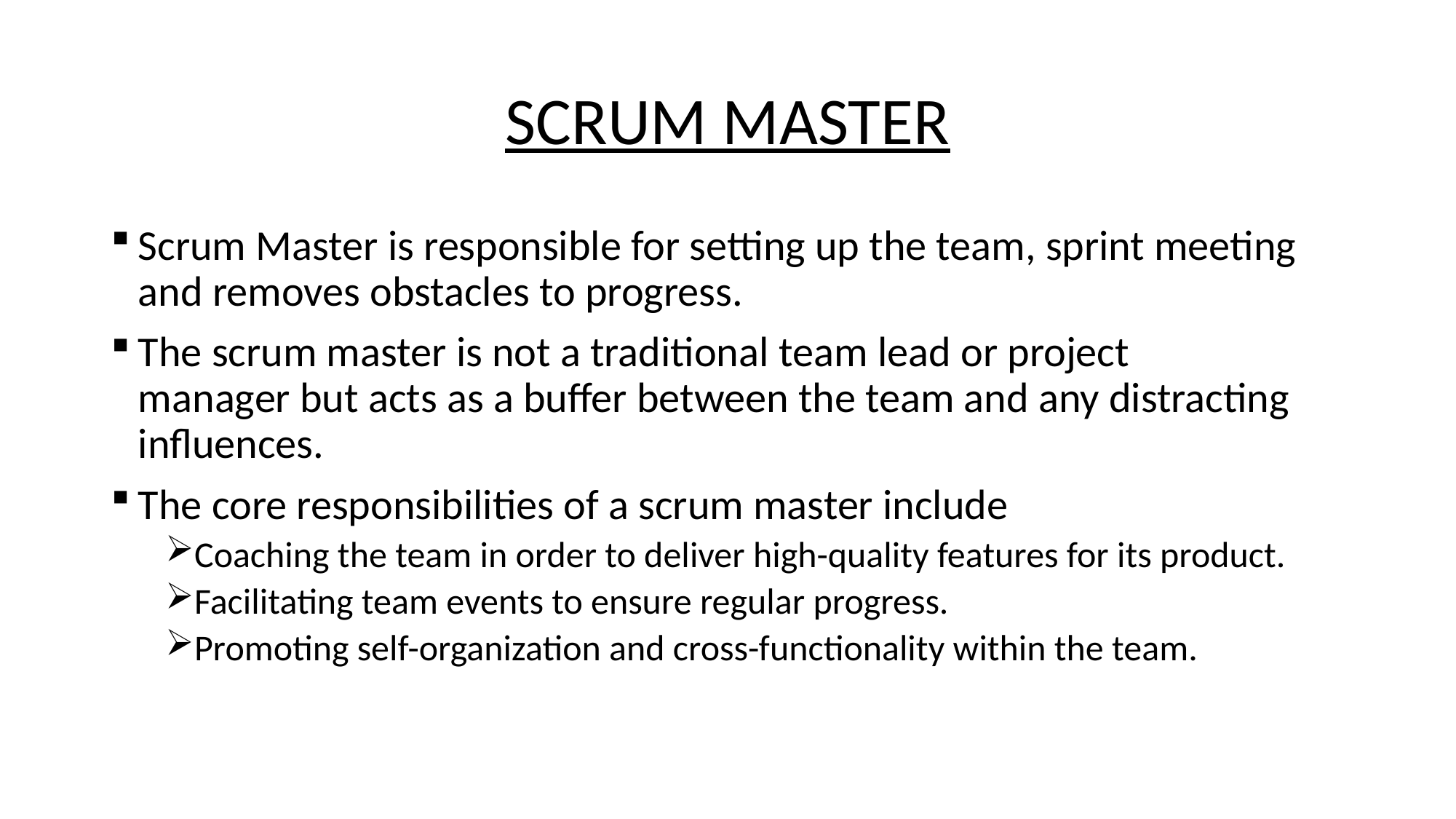

# SCRUM MASTER
Scrum Master is responsible for setting up the team, sprint meeting and removes obstacles to progress.
The scrum master is not a traditional team lead or project manager but acts as a buffer between the team and any distracting influences.
The core responsibilities of a scrum master include
Coaching the team in order to deliver high-quality features for its product.
Facilitating team events to ensure regular progress.
Promoting self-organization and cross-functionality within the team.